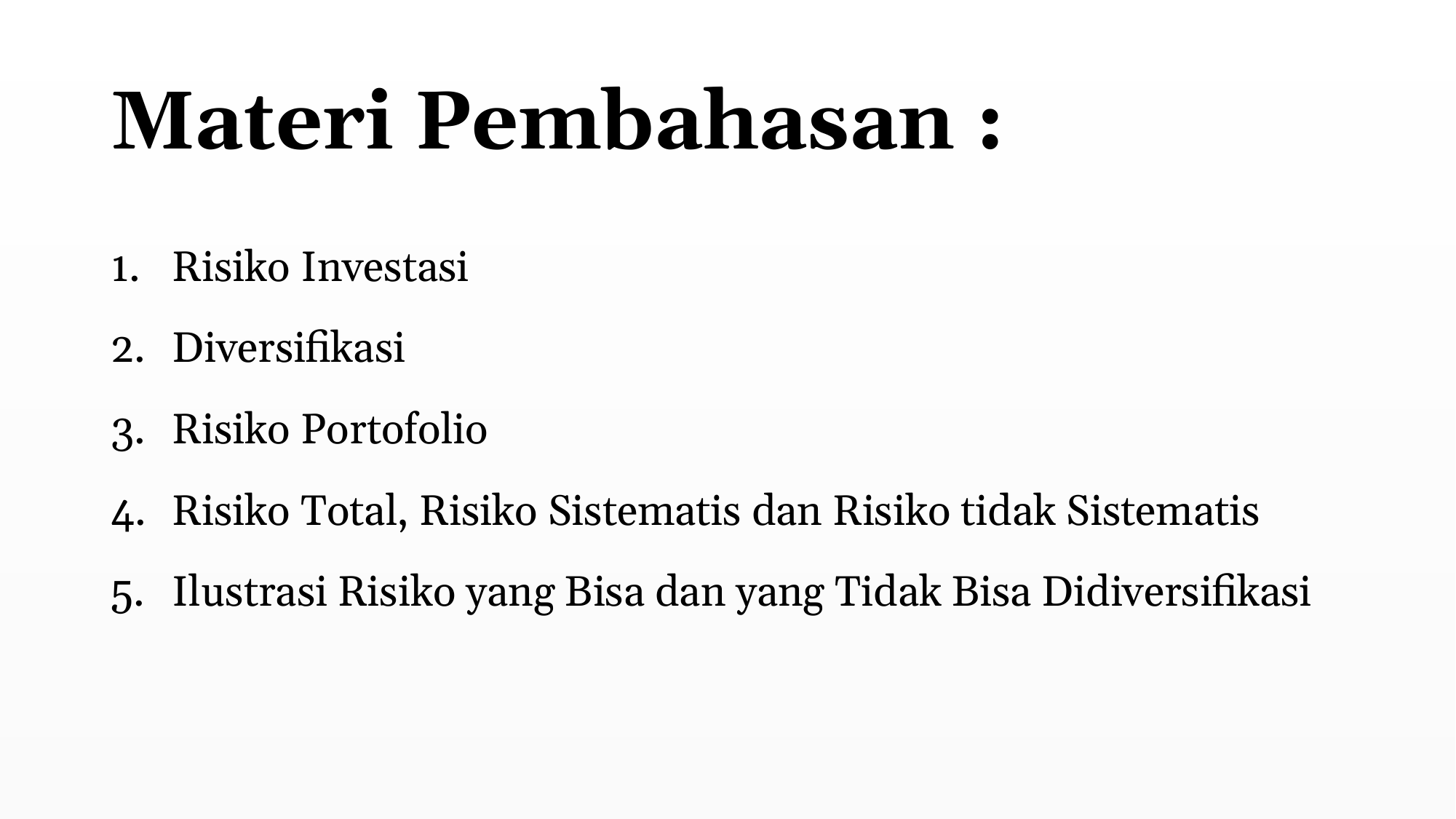

# Materi Pembahasan :
Risiko Investasi
Diversifikasi
Risiko Portofolio
Risiko Total, Risiko Sistematis dan Risiko tidak Sistematis
Ilustrasi Risiko yang Bisa dan yang Tidak Bisa Didiversifikasi